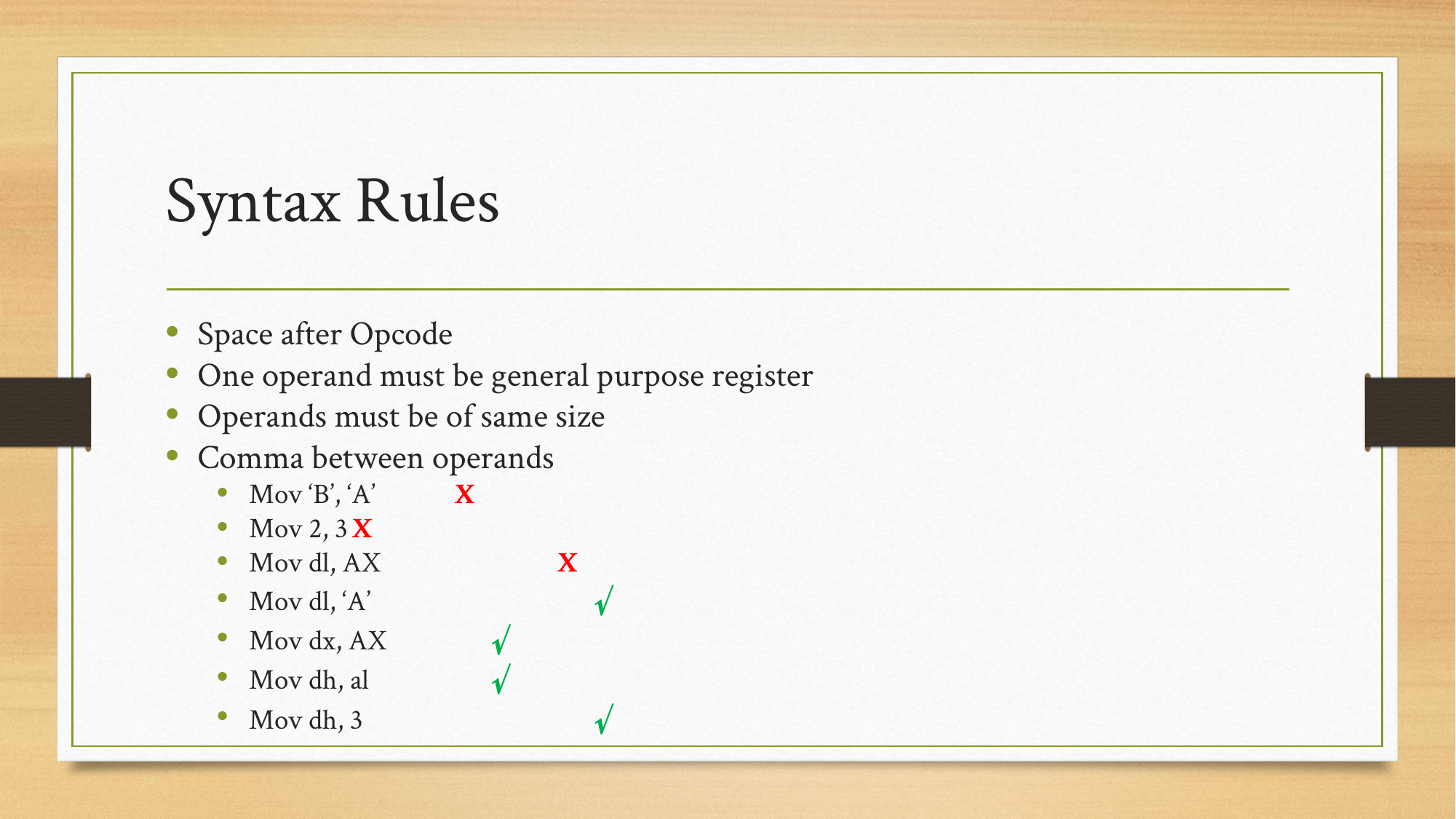

# Syntax Rules
Space after Opcode
One operand must be general purpose register
Operands must be of same size
Comma between operands
Mov ‘B’, ‘A’					X
Mov 2, 3						X
Mov dl, AX				 	X
Mov dl, ‘A’				      	      √
Mov dx, AX				      √
Mov dh, al					      √
Mov dh, 3				    	      √